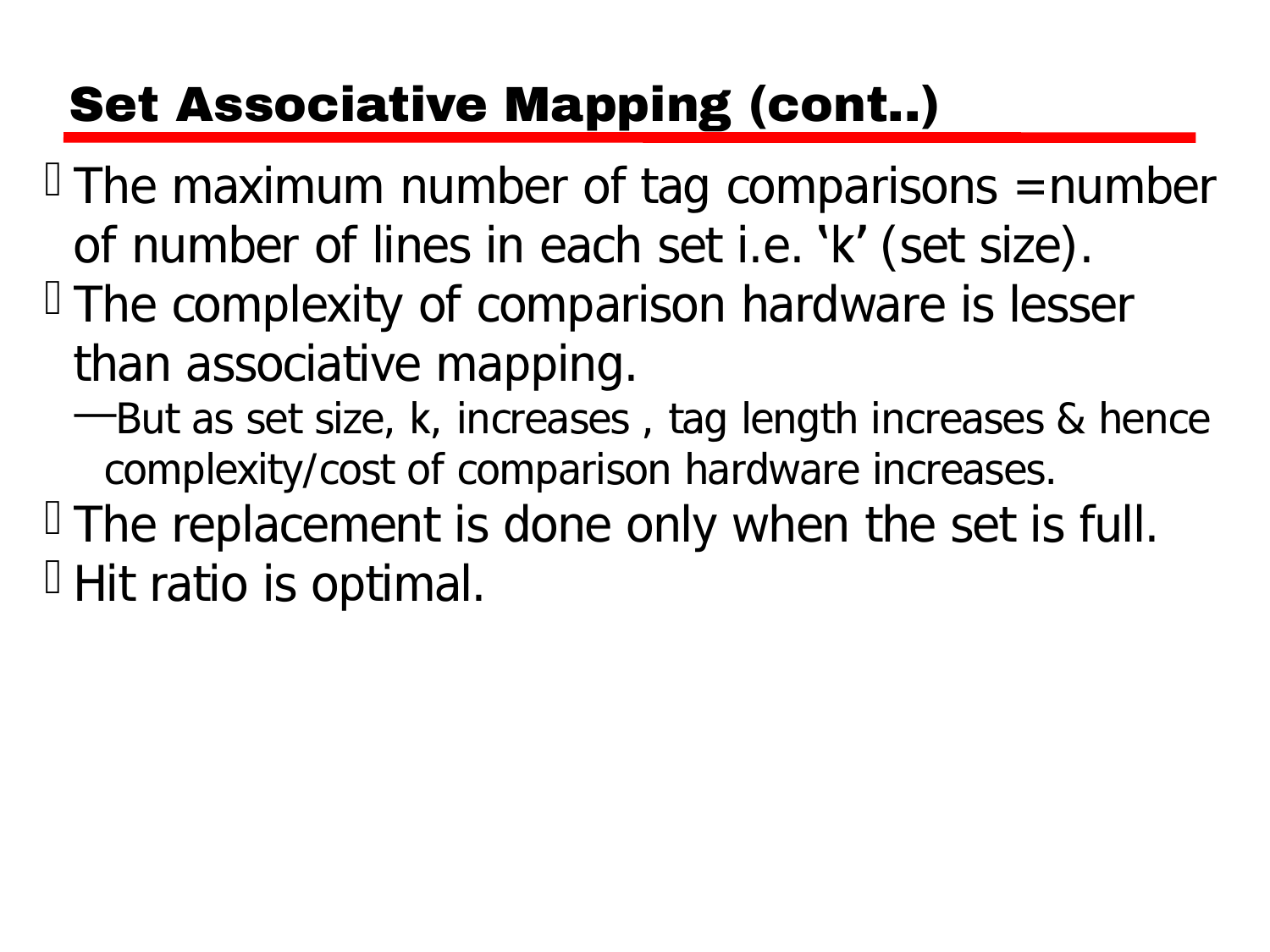

Set Associative Mapping (cont..)
The maximum number of tag comparisons =number of number of lines in each set i.e. ‘k’ (set size).
The complexity of comparison hardware is lesser than associative mapping.
But as set size, k, increases , tag length increases & hence complexity/cost of comparison hardware increases.
The replacement is done only when the set is full.
Hit ratio is optimal.